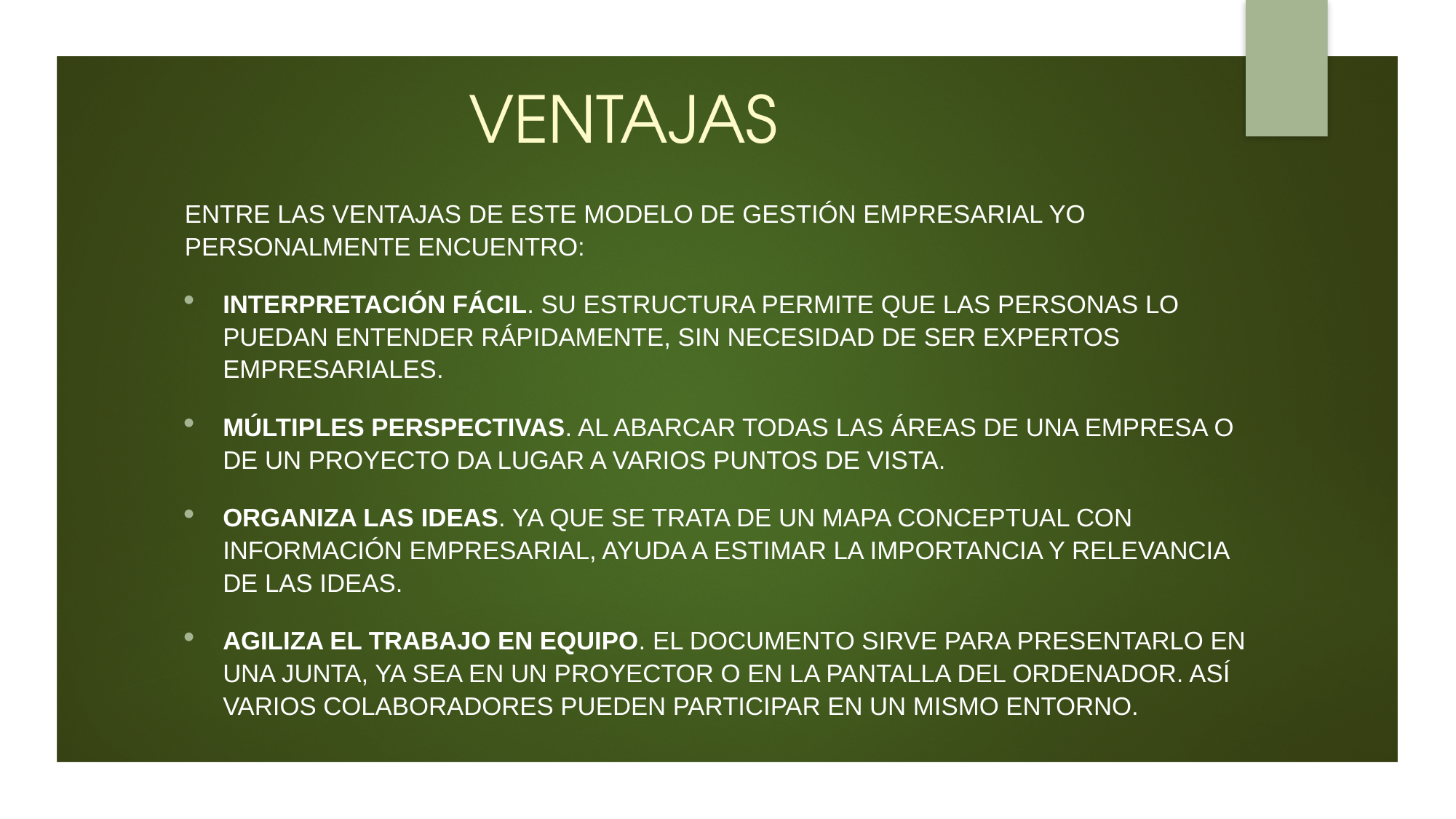

# VENTAJAS
Entre las ventajas de este modelo de gestión empresarial yo personalmente encuentro:
Interpretación fácil. Su estructura permite que las personas lo puedan entender rápidamente, sin necesidad de ser expertos empresariales.
Múltiples perspectivas. Al abarcar todas las áreas de una empresa o de un proyecto da lugar a varios puntos de vista.
Organiza las ideas. Ya que se trata de un mapa conceptual con información empresarial, ayuda a estimar la importancia y relevancia de las ideas.
Agiliza el trabajo en equipo. El documento sirve para presentarlo en una junta, ya sea en un proyector o en la pantalla del ordenador. Así varios colaboradores pueden participar en un mismo entorno.